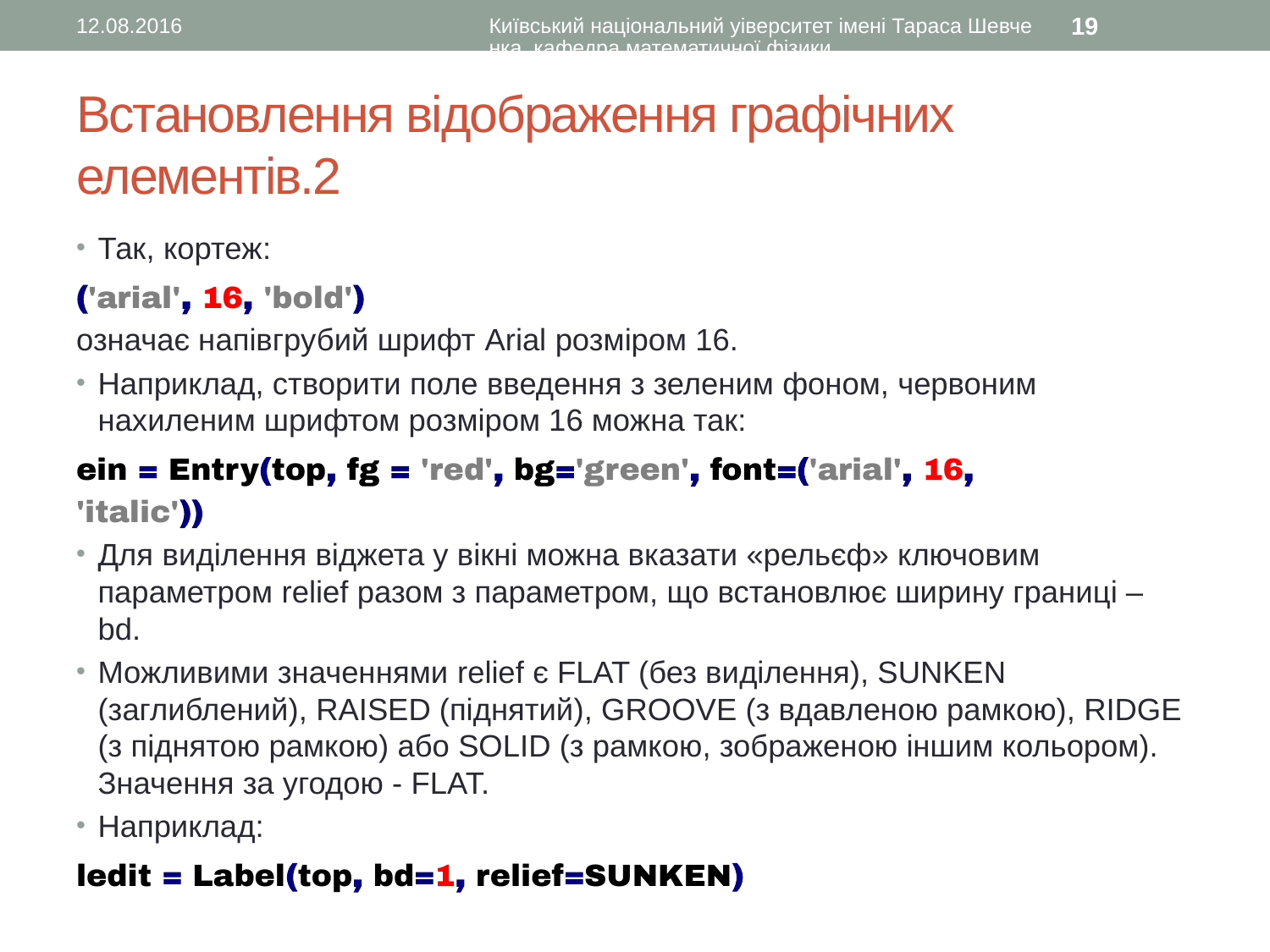

12.08.2016
Київський національний уіверситет імені Тараса Шевченка, кафедра математичної фізики
19
# Встановлення відображення графічних елементів.2
Так, кортеж:
('arial', 16, 'bold')
означає напівгрубий шрифт Arial розміром 16.
Наприклад, створити поле введення з зеленим фоном, червоним нахиленим шрифтом розміром 16 можна так:
ein = Entry(top, fg = 'red', bg='green', font=('arial', 16, 		'italic'))
Для виділення віджета у вікні можна вказати «рельєф» ключовим параметром relief разом з параметром, що встановлює ширину границі – bd.
Можливими значеннями relief є FLAT (без виділення), SUNKEN (заглиблений), RAISED (піднятий), GROOVE (з вдавленою рамкою), RIDGE (з піднятою рамкою) або SOLID (з рамкою, зображеною іншим кольором). Значення за угодою - FLAT.
Наприклад:
ledit = Label(top, bd=1, relief=SUNKEN)